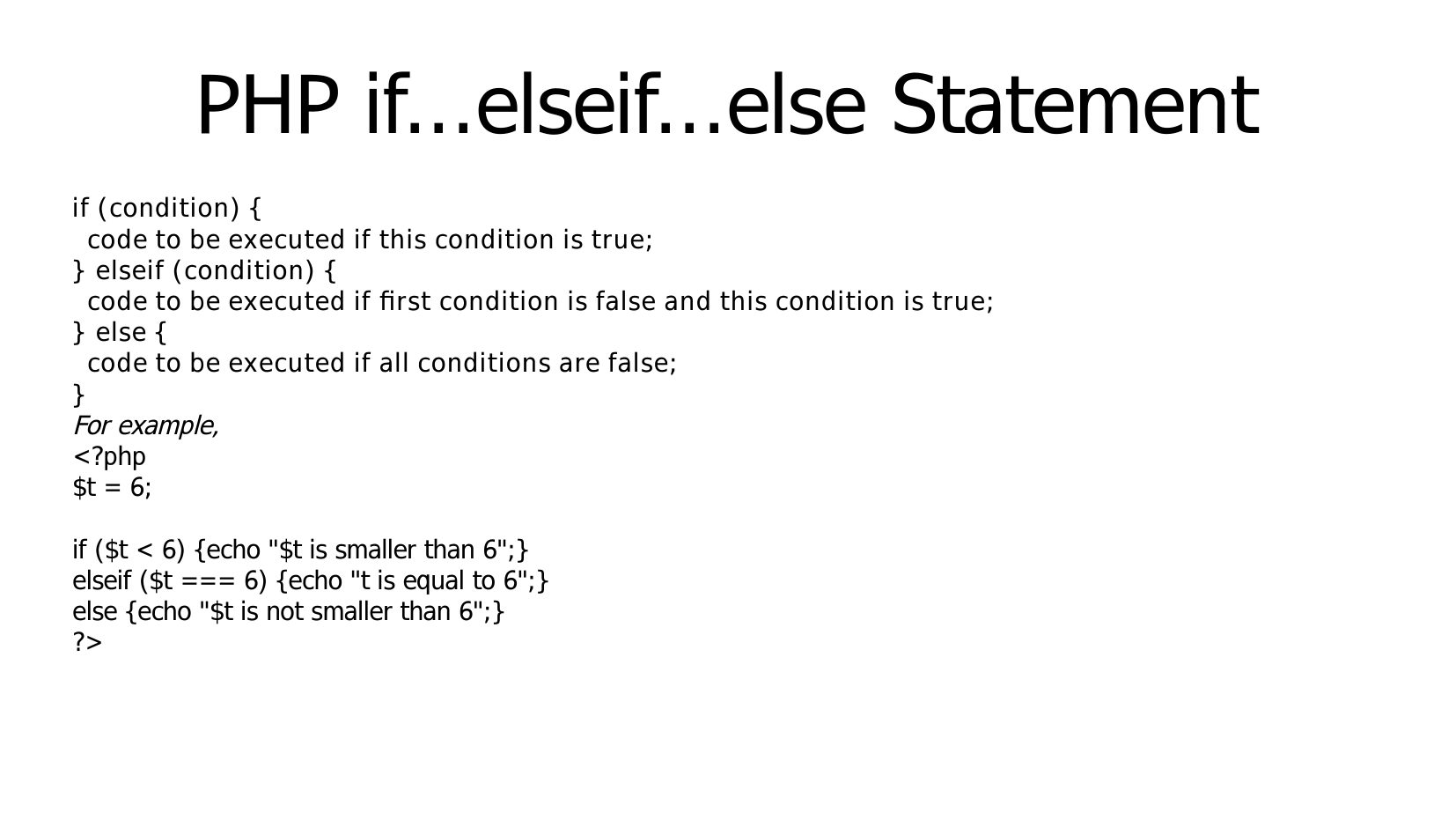

PHP if...elseif...else Statement
if (condition) {
  code to be executed if this condition is true;
} elseif (condition) {
  code to be executed if first condition is false and this condition is true;
} else {
  code to be executed if all conditions are false;
}
For example,
<?php
$t = 6;

if ($t < 6) {echo "$t is smaller than 6";}
elseif ($t === 6) {echo "t is equal to 6";}
else {echo "$t is not smaller than 6";}
?>